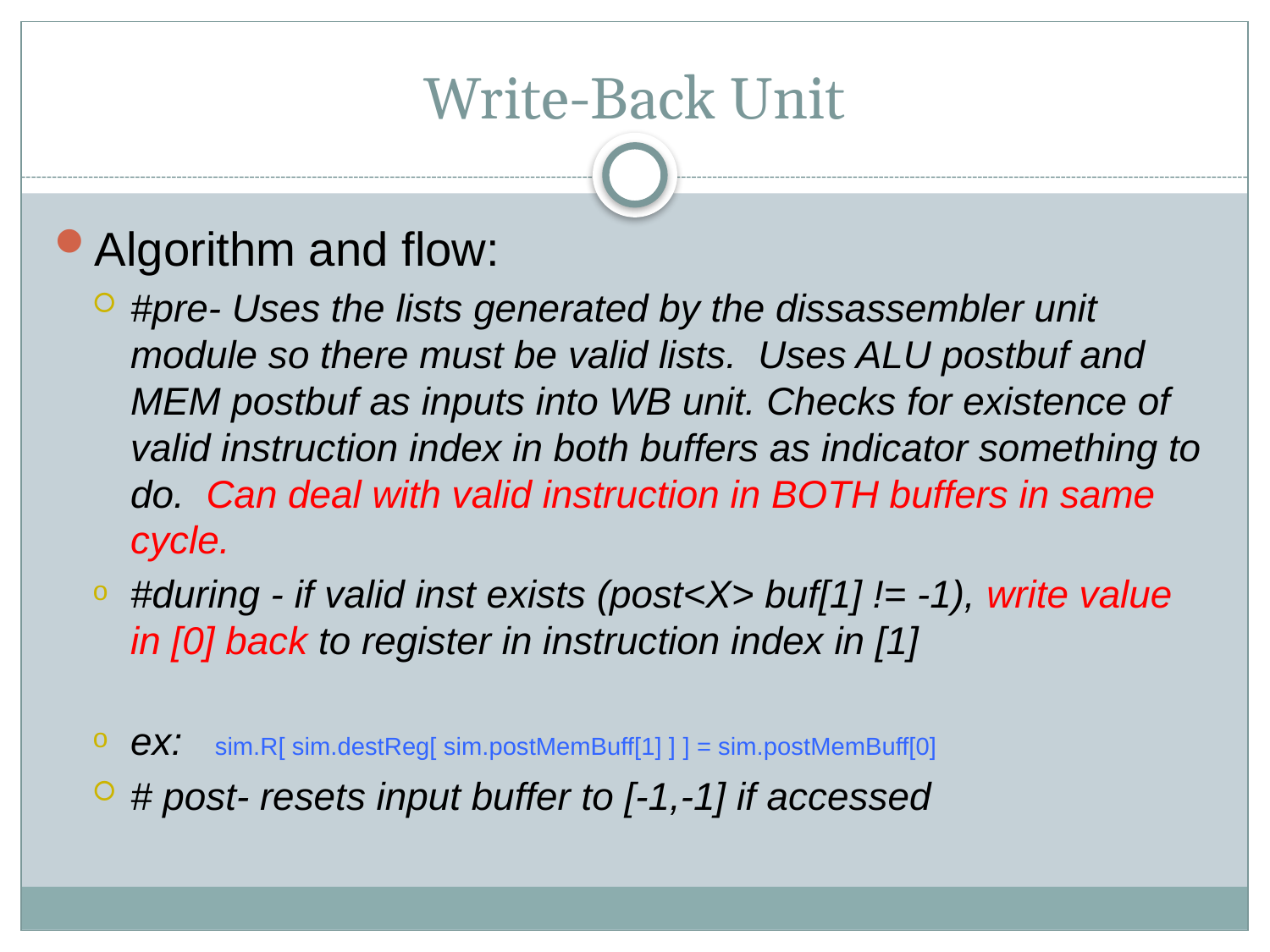

# Write-Back Unit
Algorithm and flow:
#pre- Uses the lists generated by the dissassembler unit module so there must be valid lists.  Uses ALU postbuf and MEM postbuf as inputs into WB unit. Checks for existence of  valid instruction index in both buffers as indicator something to do.  Can deal with valid instruction in BOTH buffers in same cycle.
#during - if valid inst exists (post<X> buf[1] != -1), write value in [0] back to register in instruction index in [1]
ex:   sim.R[ sim.destReg[ sim.postMemBuff[1] ] ] = sim.postMemBuff[0]
# post- resets input buffer to [-1,-1] if accessed